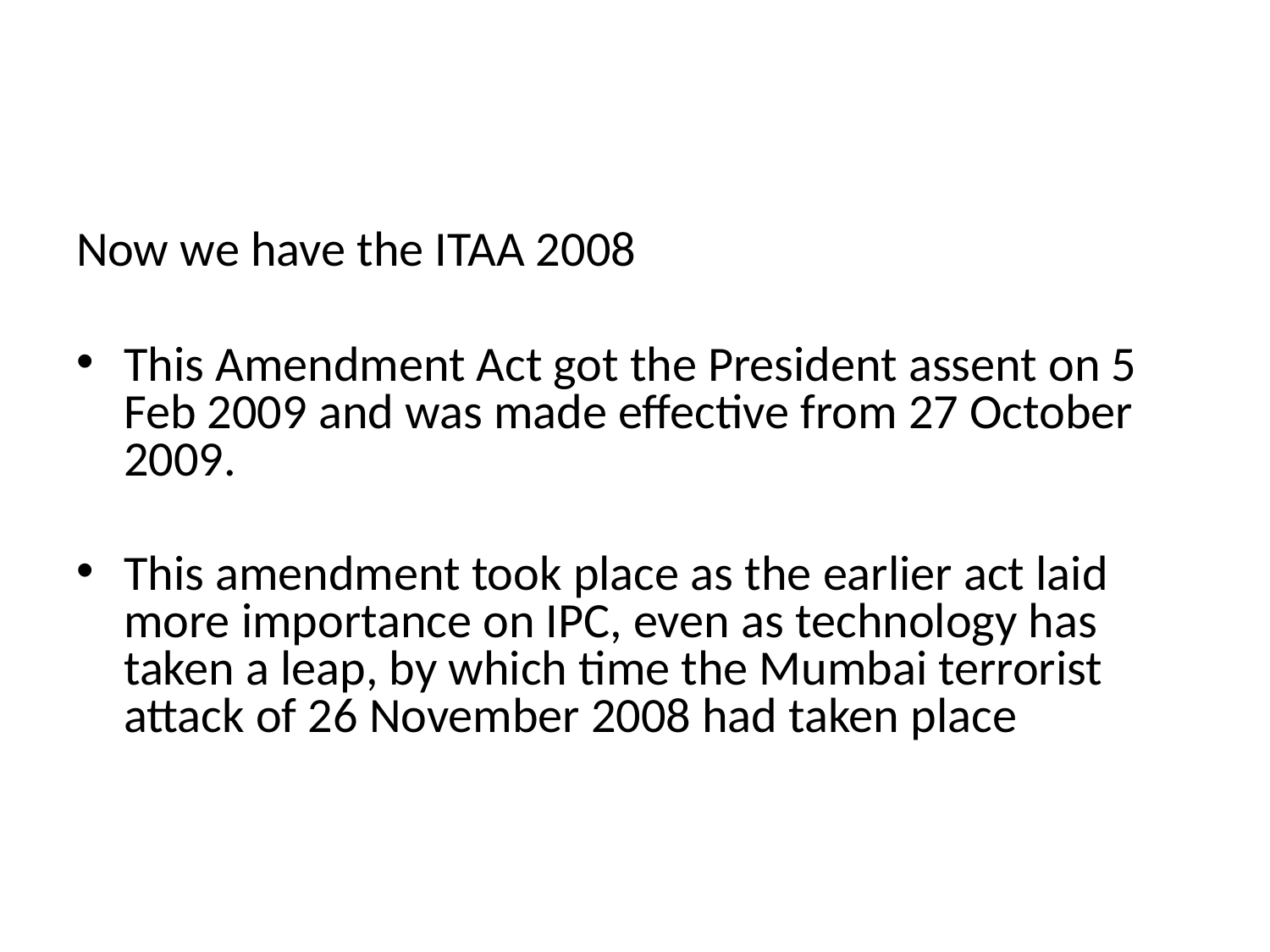

Now we have the ITAA 2008

This Amendment Act got the President assent on 5 Feb 2009 and was made effective from 27 October 2009.

This amendment took place as the earlier act laid more importance on IPC, even as technology has taken a leap, by which time the Mumbai terrorist attack of 26 November 2008 had taken place